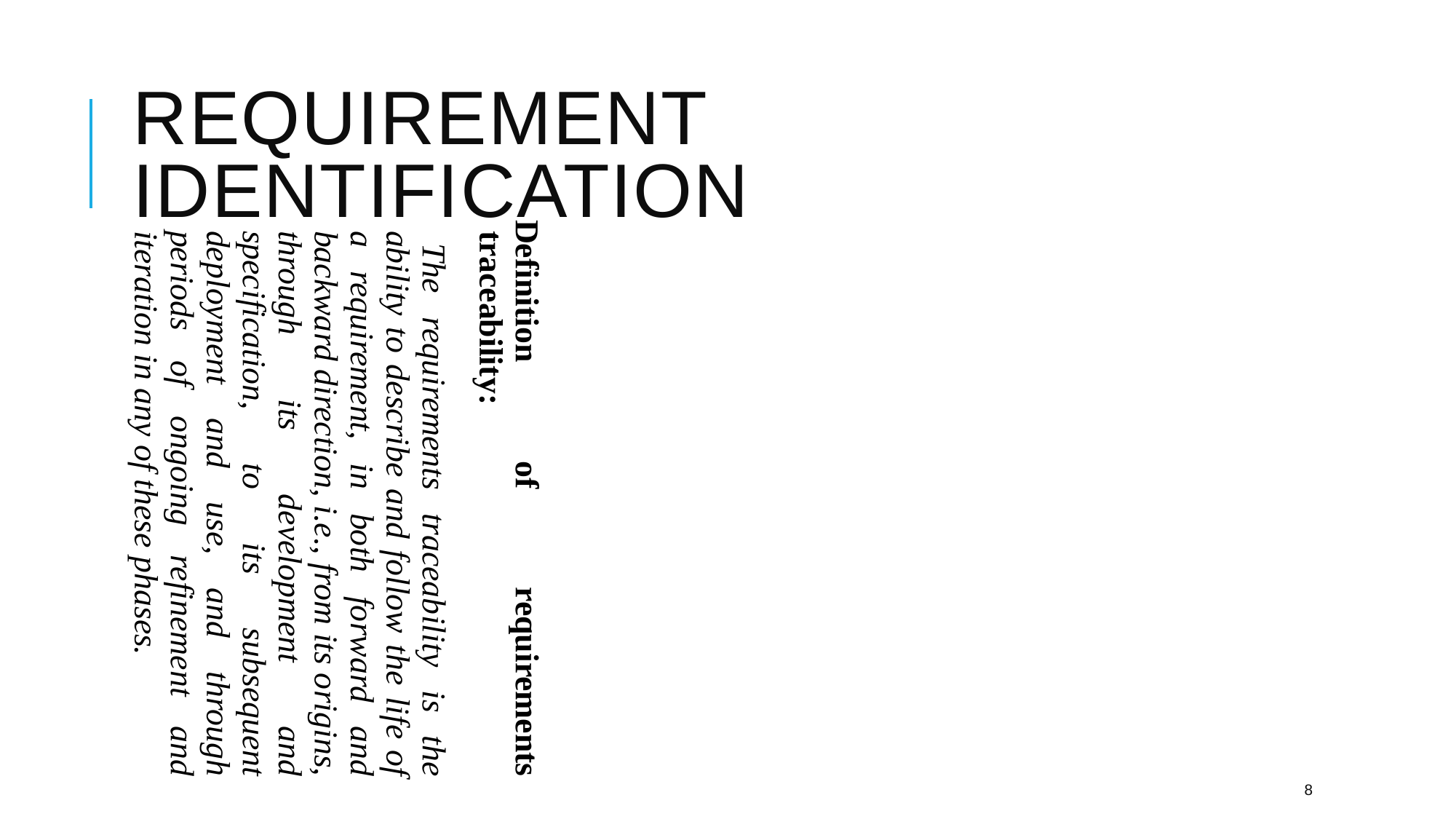

Requirement Identification

Definition of requirements traceability:
 The requirements traceability is the ability to describe and follow the life of a requirement, in both forward and backward direction, i.e., from its origins, through its development and specification, to its subsequent deployment and use, and through periods of ongoing refinement and iteration in any of these phases.
8